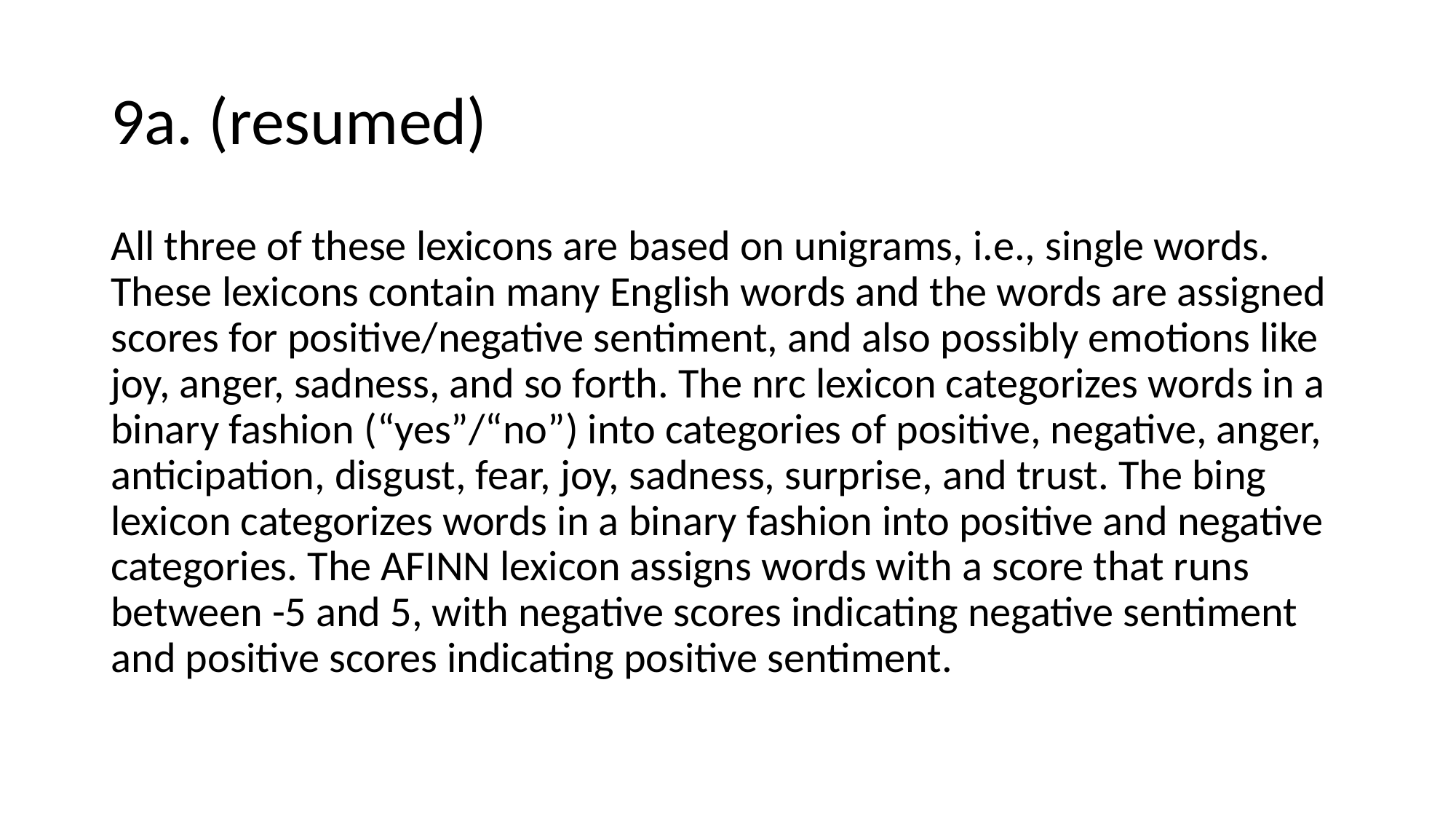

# 9a. (resumed)
All three of these lexicons are based on unigrams, i.e., single words. These lexicons contain many English words and the words are assigned scores for positive/negative sentiment, and also possibly emotions like joy, anger, sadness, and so forth. The nrc lexicon categorizes words in a binary fashion (“yes”/“no”) into categories of positive, negative, anger, anticipation, disgust, fear, joy, sadness, surprise, and trust. The bing lexicon categorizes words in a binary fashion into positive and negative categories. The AFINN lexicon assigns words with a score that runs between -5 and 5, with negative scores indicating negative sentiment and positive scores indicating positive sentiment.